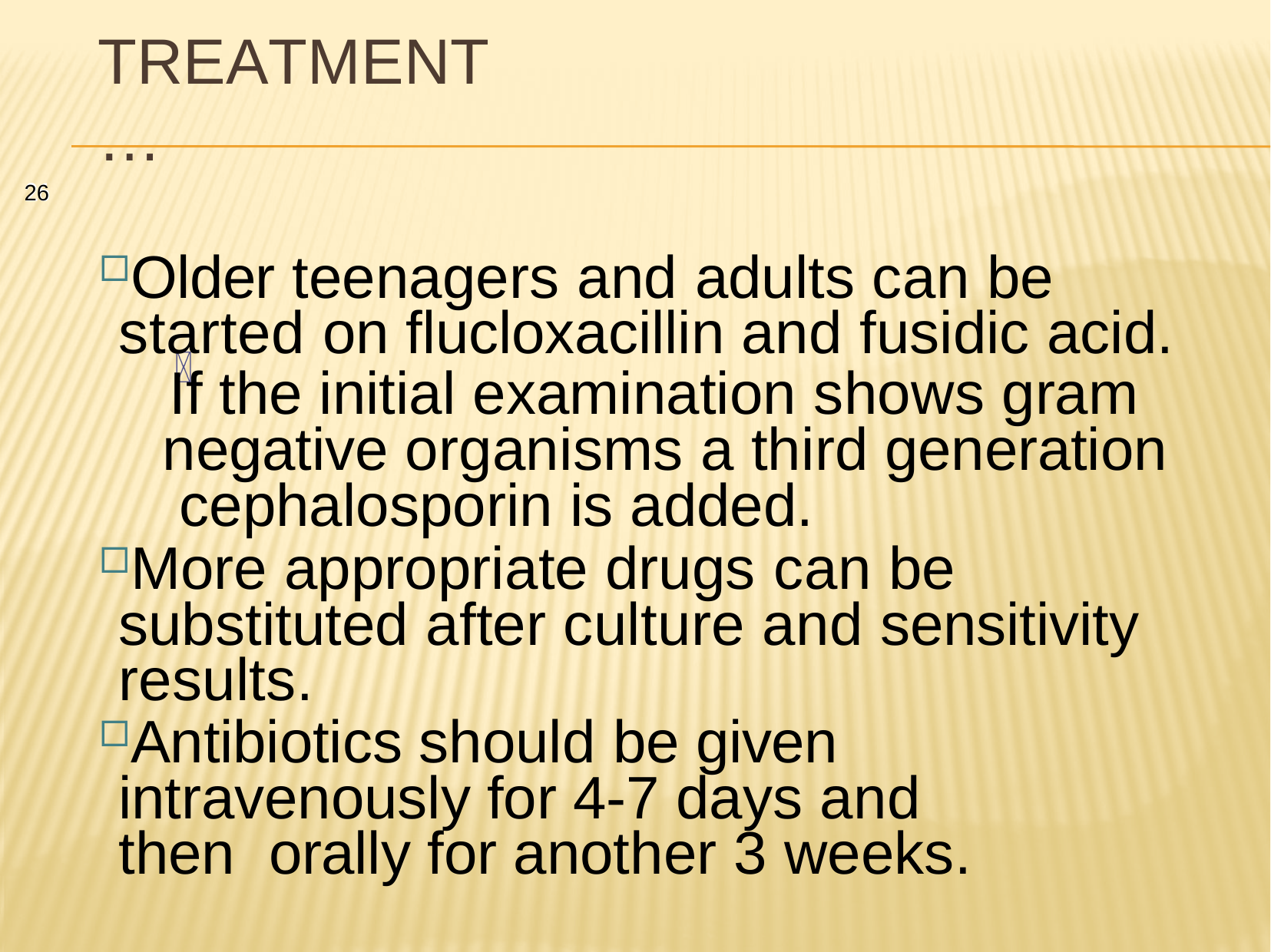

# Treatment…
26

Older teenagers and adults can be  started on ﬂucloxacillin and fusidic acid.
If the initial examination shows gram  negative organisms a third generation  cephalosporin is added.
More appropriate drugs can be  substituted after culture and sensitivity  results.
Antibiotics should be given  intravenously for 4-7 days and then  orally for another 3 weeks.